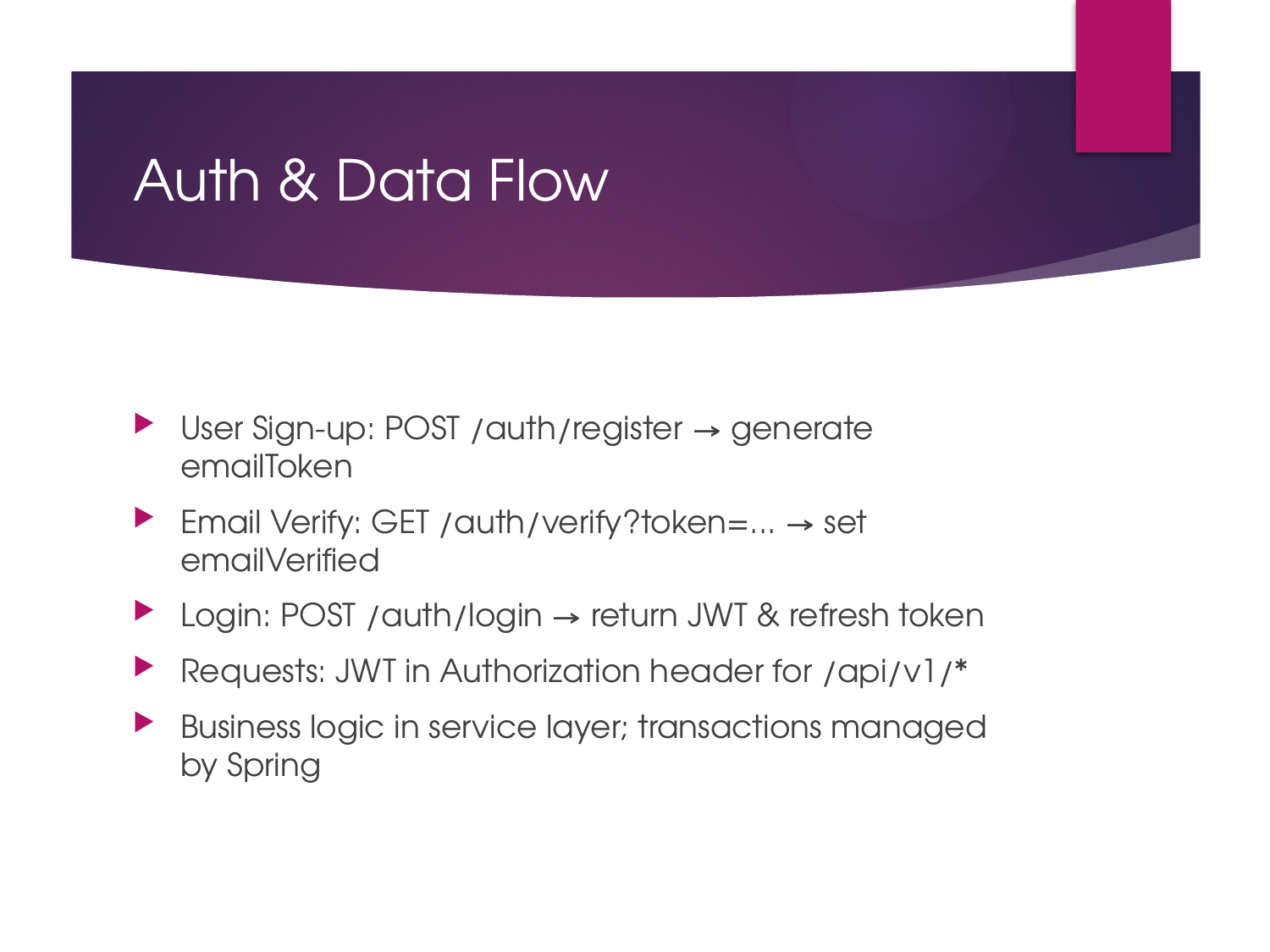

# Auth & Data Flow

User Sign-up: POST /auth/register → generate emailToken
Email Verify: GET /auth/verify?token=... → set emailVerified
Login: POST /auth/login → return JWT & refresh token
Requests: JWT in Authorization header for /api/v1/*
Business logic in service layer; transactions managed by Spring